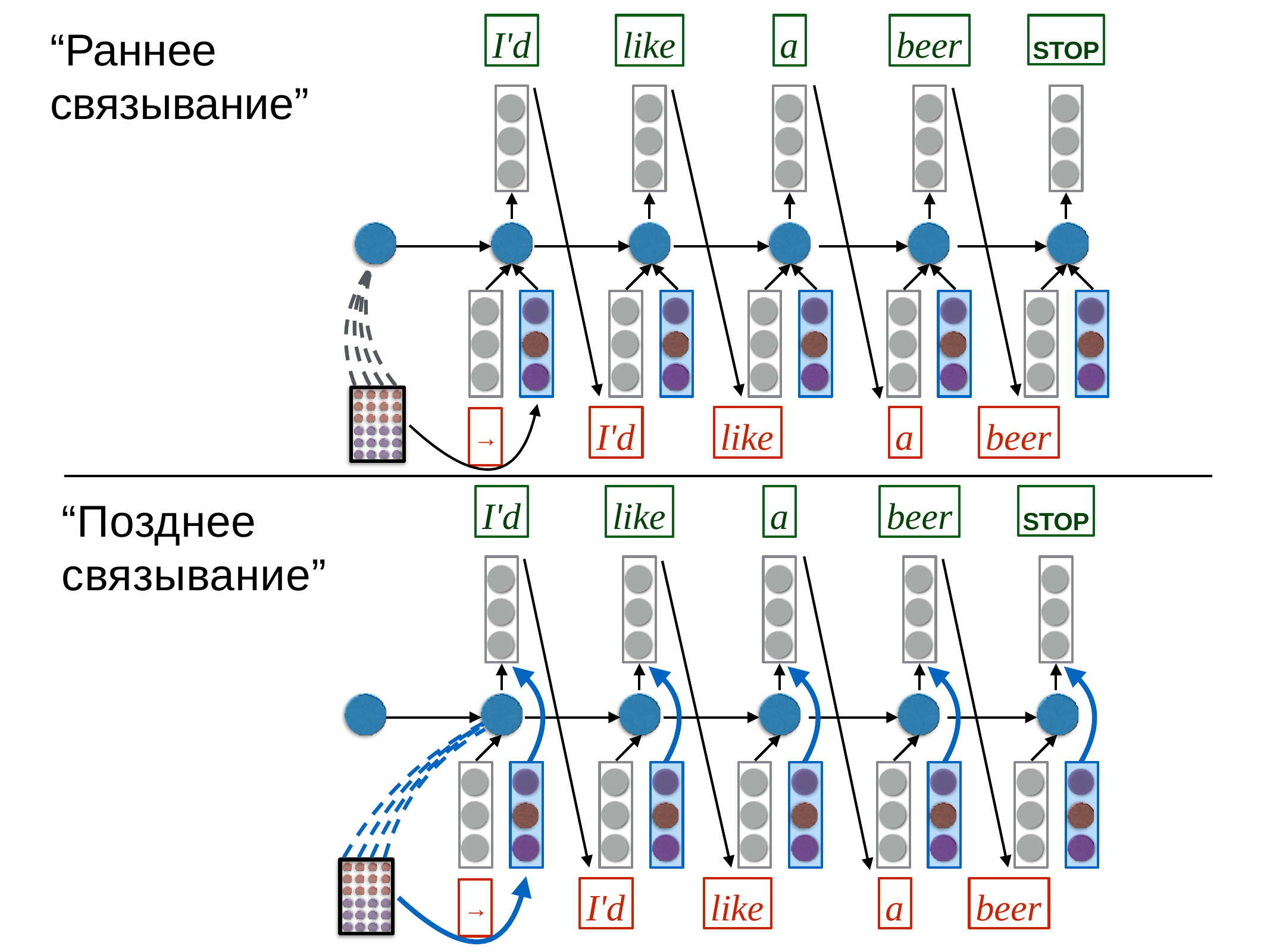

I'd
like
a
beer
STOP
# “Раннее связывание”

I'd
like
a
beer

→

I'd
like
a
beer
STOP
“Позднее связывание”

I'd
like
a
beer

→